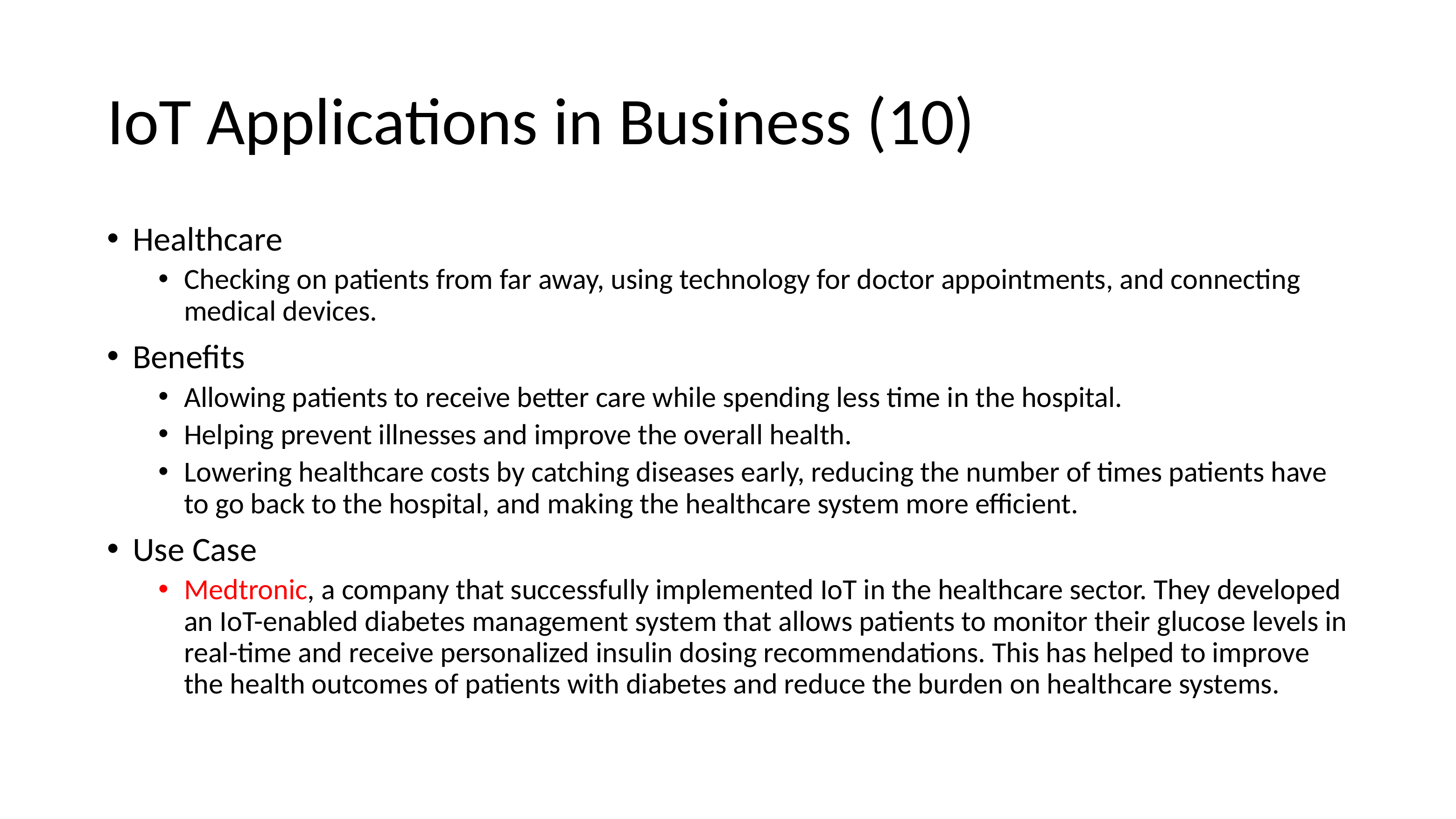

# IoT Applications in Business (10)
Healthcare
Checking on patients from far away, using technology for doctor appointments, and connecting medical devices.
Benefits
Allowing patients to receive better care while spending less time in the hospital.
Helping prevent illnesses and improve the overall health.
Lowering healthcare costs by catching diseases early, reducing the number of times patients have to go back to the hospital, and making the healthcare system more efficient.
Use Case
Medtronic, a company that successfully implemented IoT in the healthcare sector. They developed an IoT-enabled diabetes management system that allows patients to monitor their glucose levels in real-time and receive personalized insulin dosing recommendations. This has helped to improve the health outcomes of patients with diabetes and reduce the burden on healthcare systems.